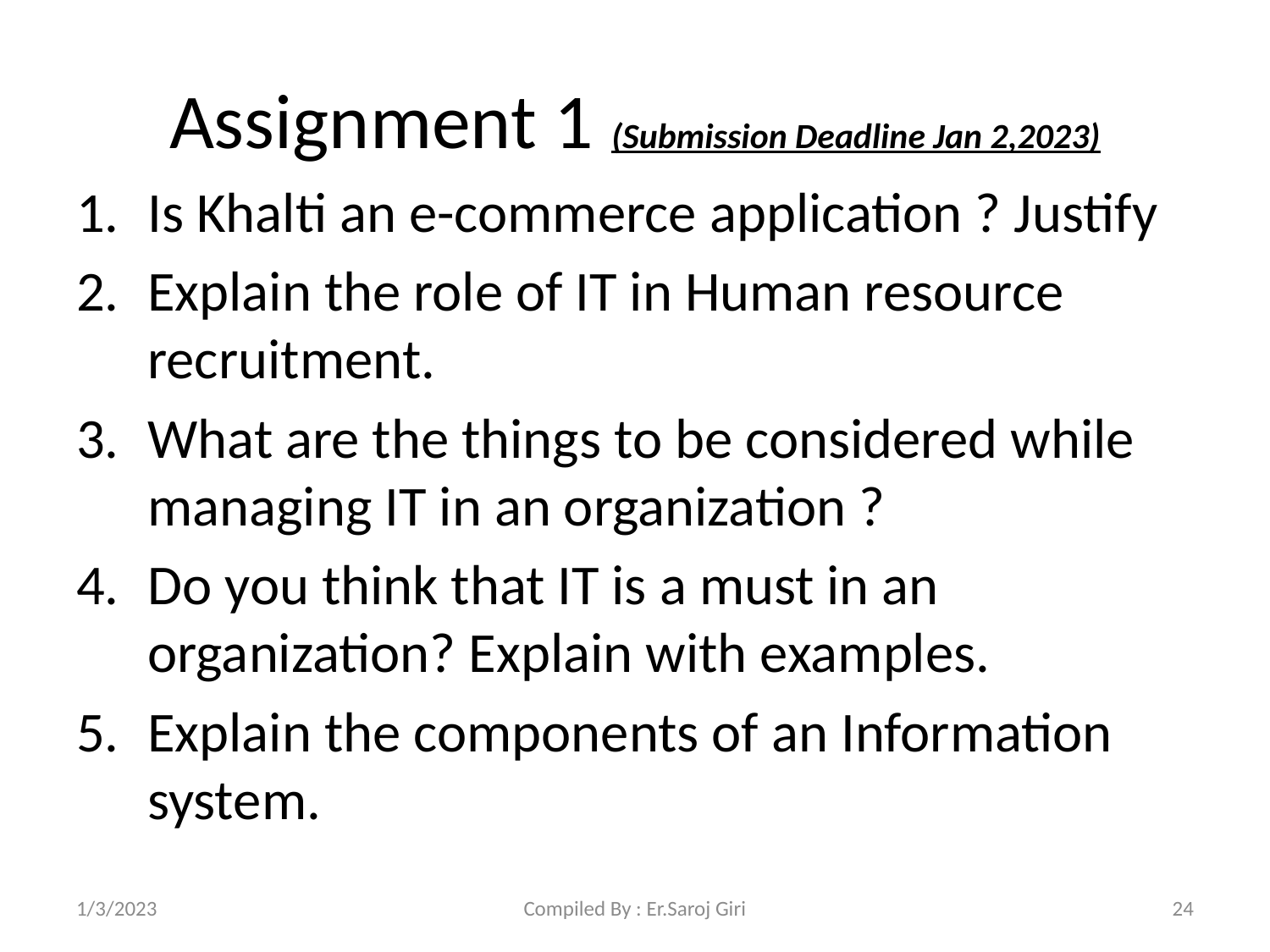

# Assignment 1 (Submission Deadline Jan 2,2023)
Is Khalti an e-commerce application ? Justify
Explain the role of IT in Human resource recruitment.
What are the things to be considered while managing IT in an organization ?
Do you think that IT is a must in an organization? Explain with examples.
Explain the components of an Information system.

1/3/2023
Compiled By : Er.Saroj Giri
24